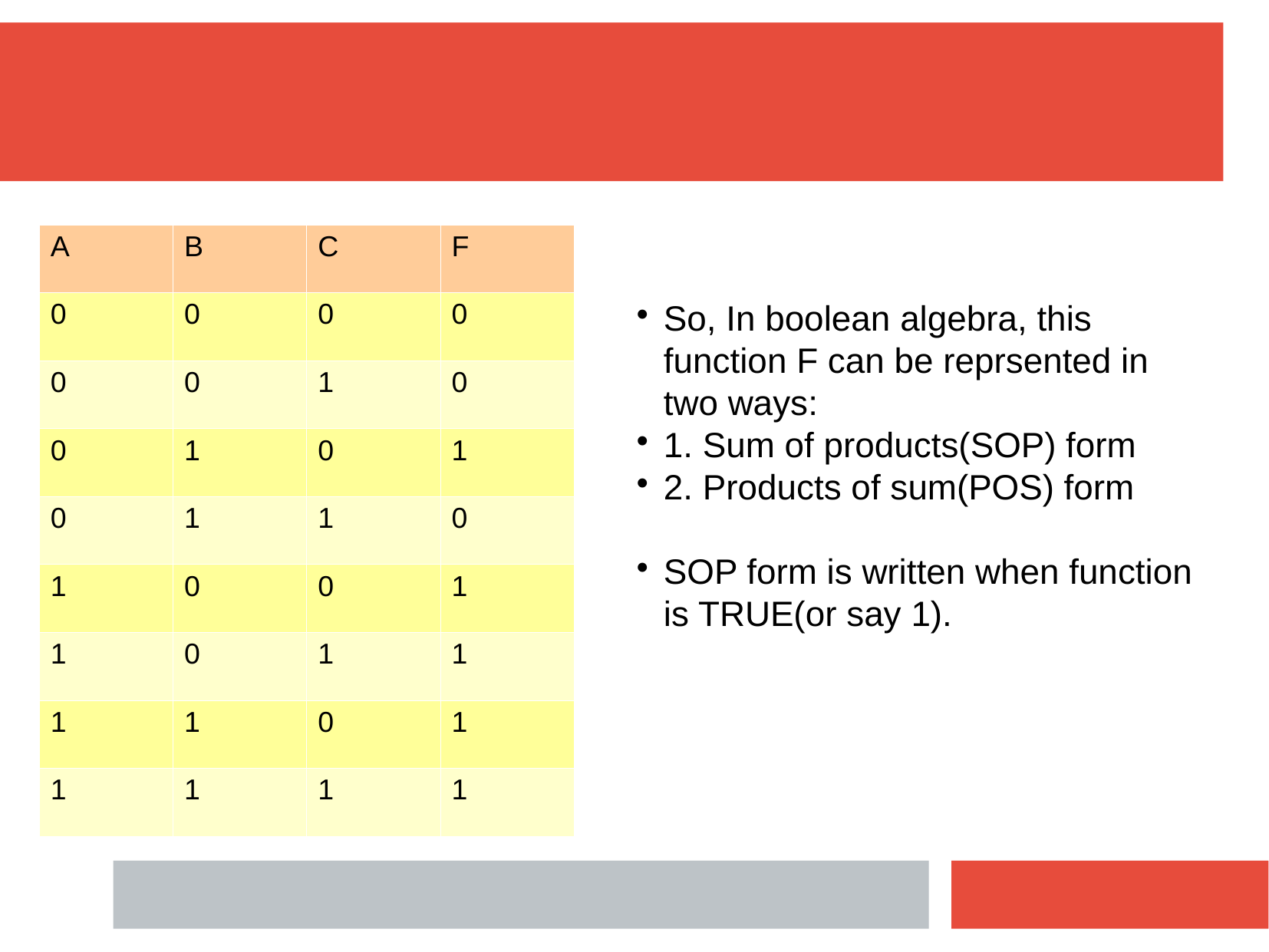

| A | B | C | F |
| --- | --- | --- | --- |
| 0 | 0 | 0 | 0 |
| 0 | 0 | 1 | 0 |
| 0 | 1 | 0 | 1 |
| 0 | 1 | 1 | 0 |
| 1 | 0 | 0 | 1 |
| 1 | 0 | 1 | 1 |
| 1 | 1 | 0 | 1 |
| 1 | 1 | 1 | 1 |
So, In boolean algebra, this function F can be reprsented in two ways:
1. Sum of products(SOP) form
2. Products of sum(POS) form

SOP form is written when function is TRUE(or say 1).